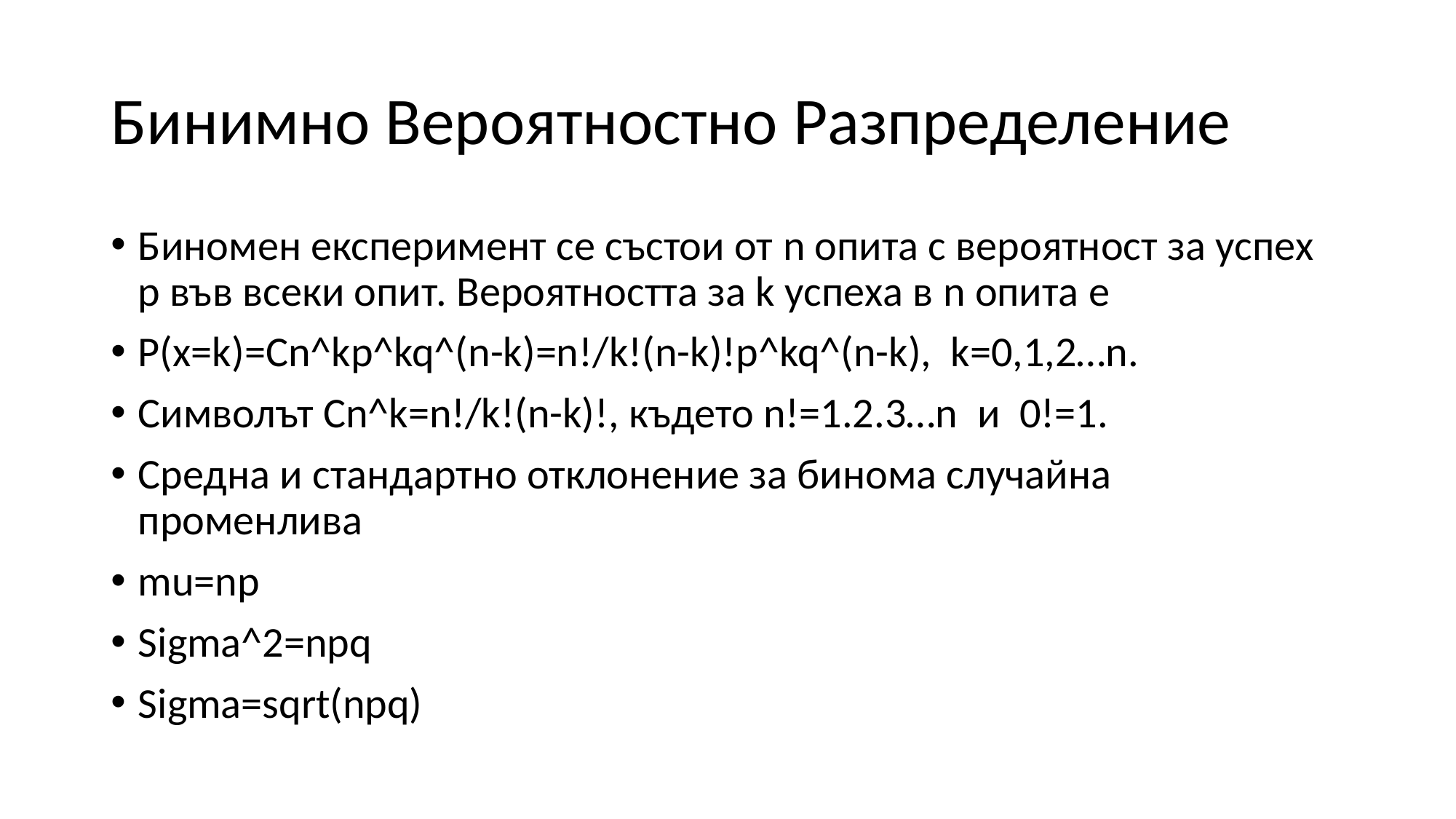

# Бинимно Вероятностно Разпределение
Биномен експеримент се състои от n опита с вероятност за успех p във всеки опит. Вероятността за k успеха в n опита е
P(x=k)=Cn^kp^kq^(n-k)=n!/k!(n-k)!p^kq^(n-k),  k=0,1,2…n.
Символът Cn^k=n!/k!(n-k)!, където n!=1.2.3…n  и  0!=1.
Средна и стандартно отклонение за бинома случайна променлива
mu=np
Sigma^2=npq
Sigma=sqrt(npq)